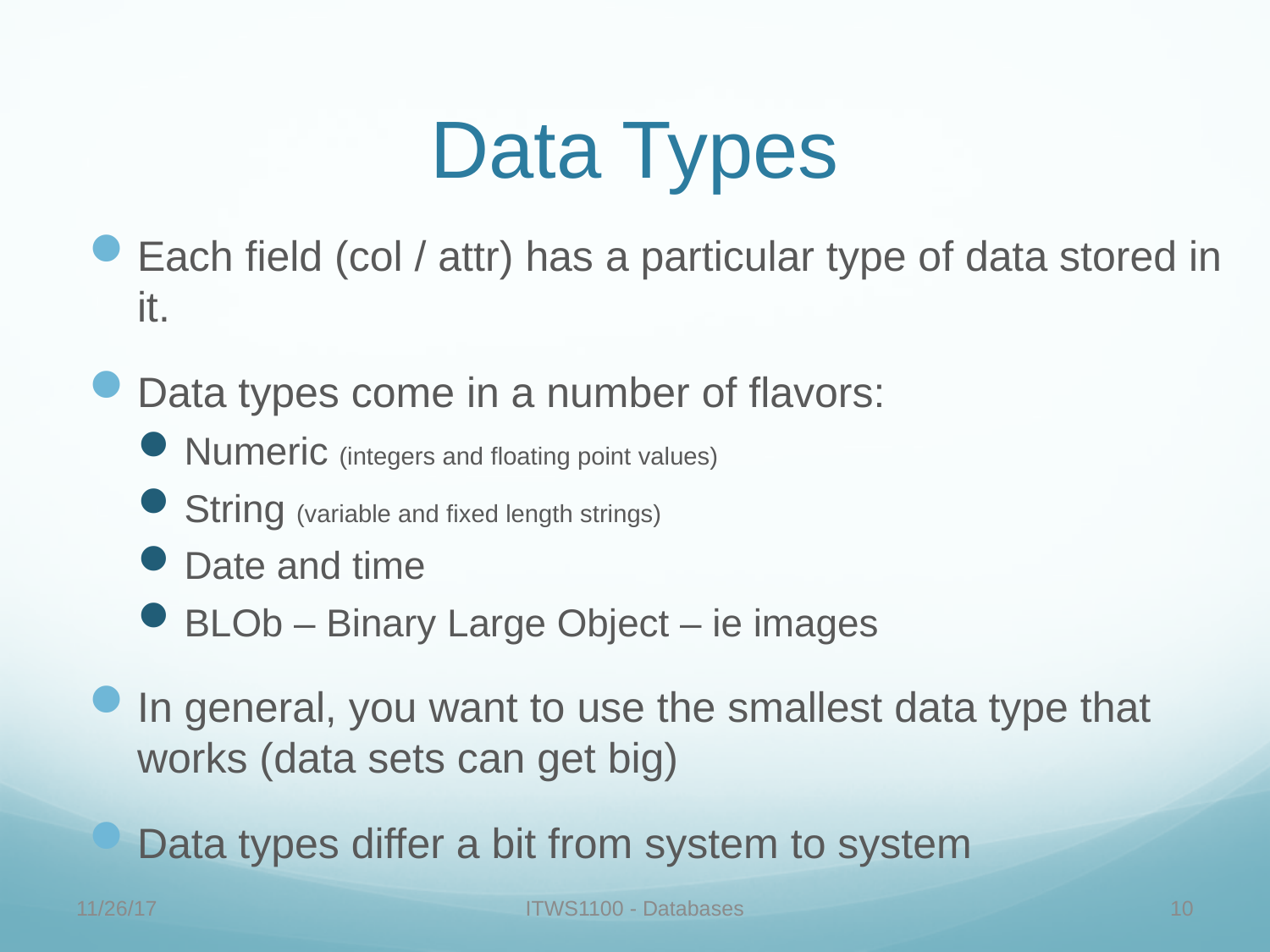

# Data Types
Each field (col / attr) has a particular type of data stored in it.
Data types come in a number of flavors:
Numeric (integers and floating point values)
String (variable and fixed length strings)
Date and time
BLOb – Binary Large Object – ie images
In general, you want to use the smallest data type that works (data sets can get big)
Data types differ a bit from system to system
11/26/17
ITWS1100 - Databases
10